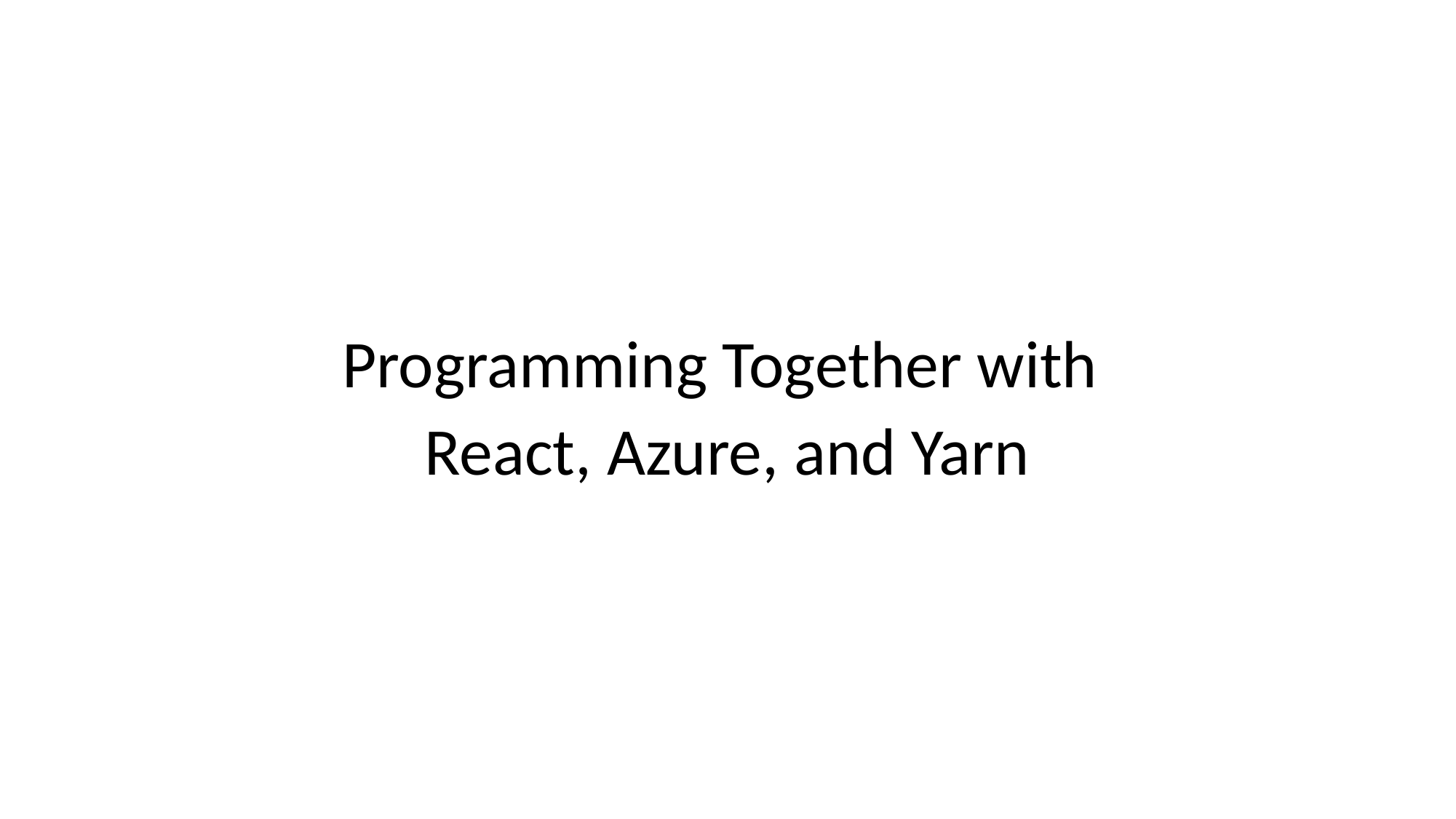

Programming Together with
React, Azure, and Yarn